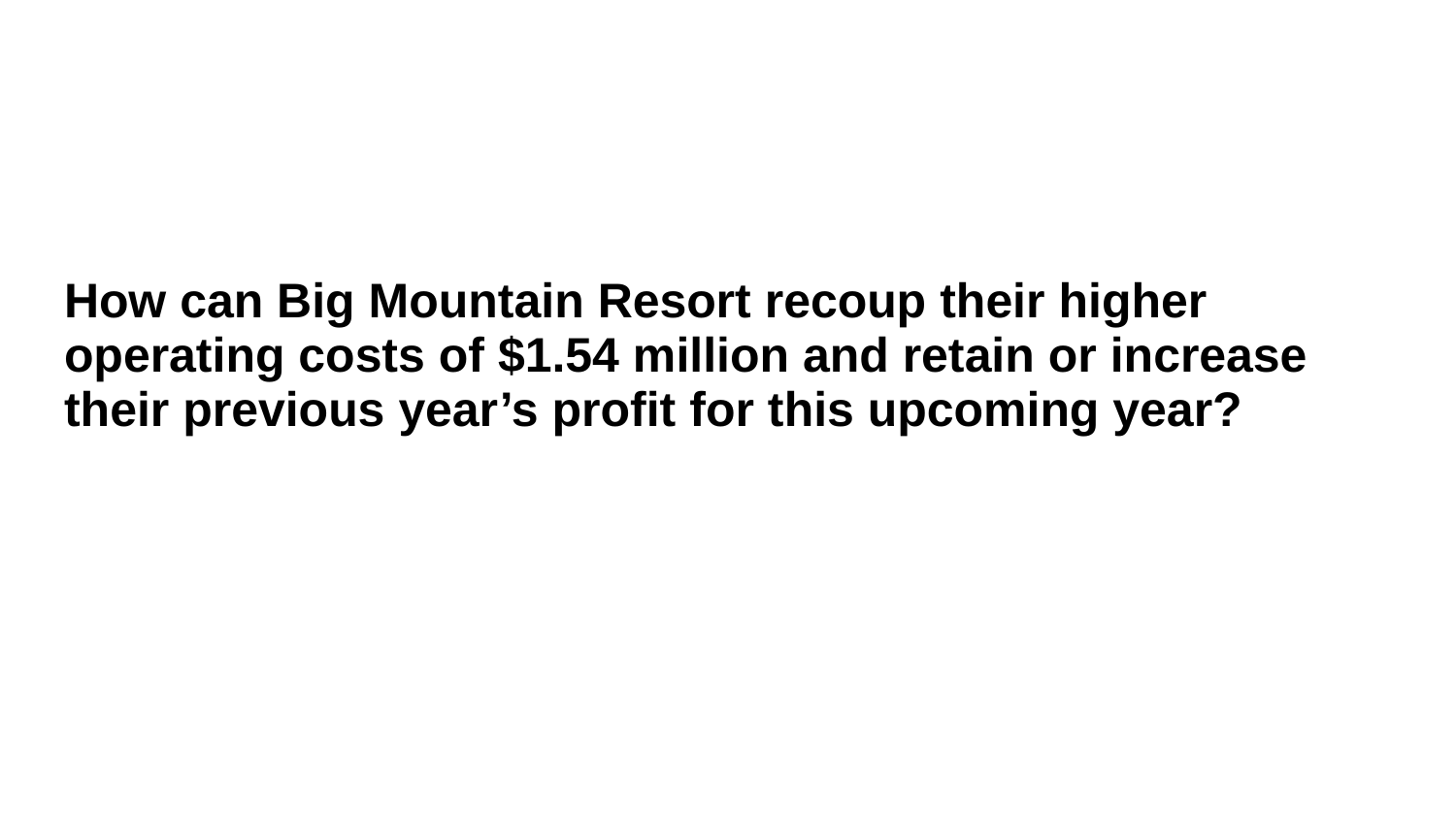

# How can Big Mountain Resort recoup their higher operating costs of $1.54 million and retain or increase their previous year’s profit for this upcoming year?